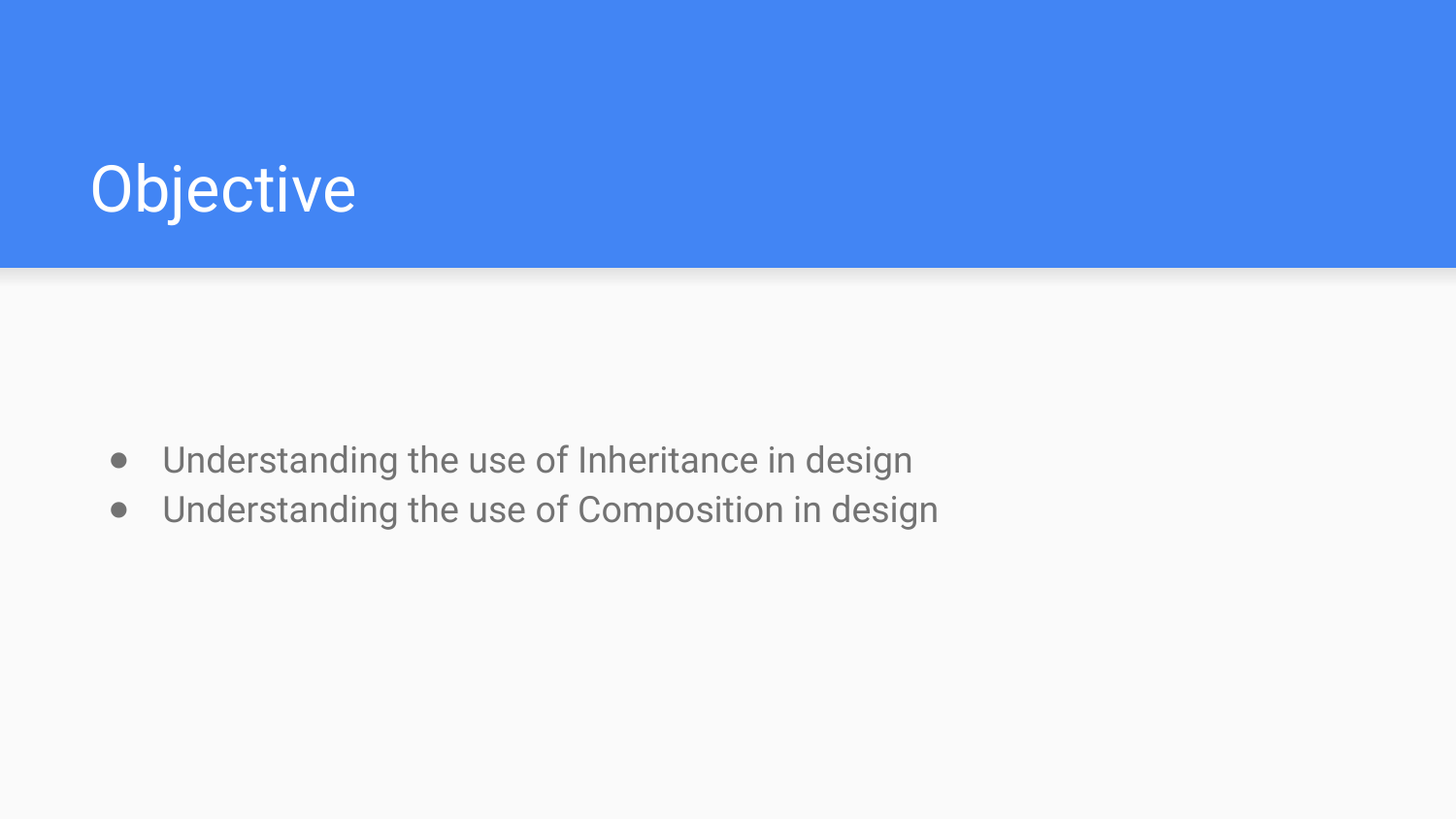

# Objective
Understanding the use of Inheritance in design
Understanding the use of Composition in design